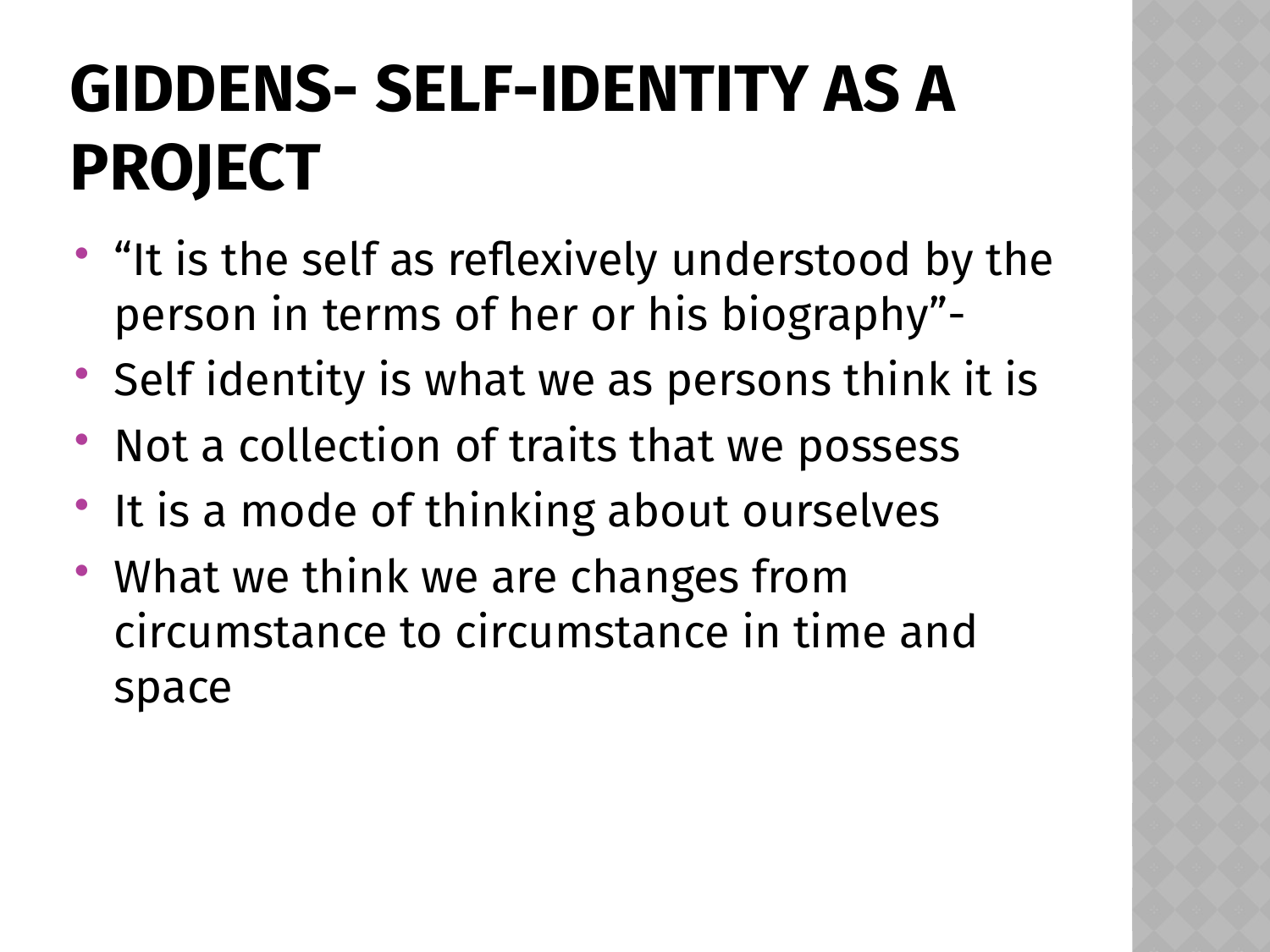

# Giddens- Self-Identity as a Project
“It is the self as reflexively understood by the person in terms of her or his biography”-
Self identity is what we as persons think it is
Not a collection of traits that we possess
It is a mode of thinking about ourselves
What we think we are changes from circumstance to circumstance in time and space